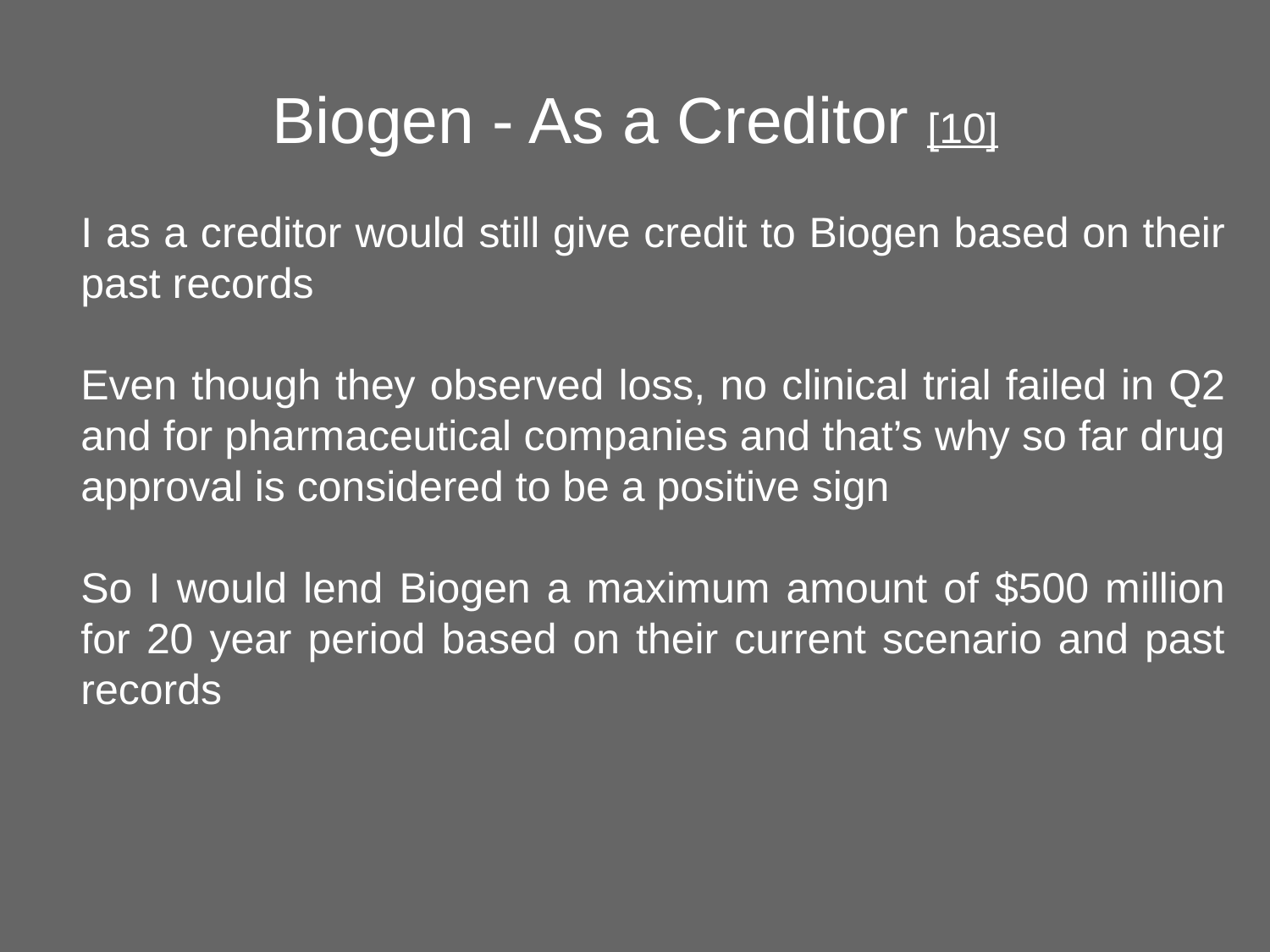

# Biogen - As a Creditor [10]
I as a creditor would still give credit to Biogen based on their past records

Even though they observed loss, no clinical trial failed in Q2 and for pharmaceutical companies and that’s why so far drug approval is considered to be a positive sign

So I would lend Biogen a maximum amount of $500 million for 20 year period based on their current scenario and past records